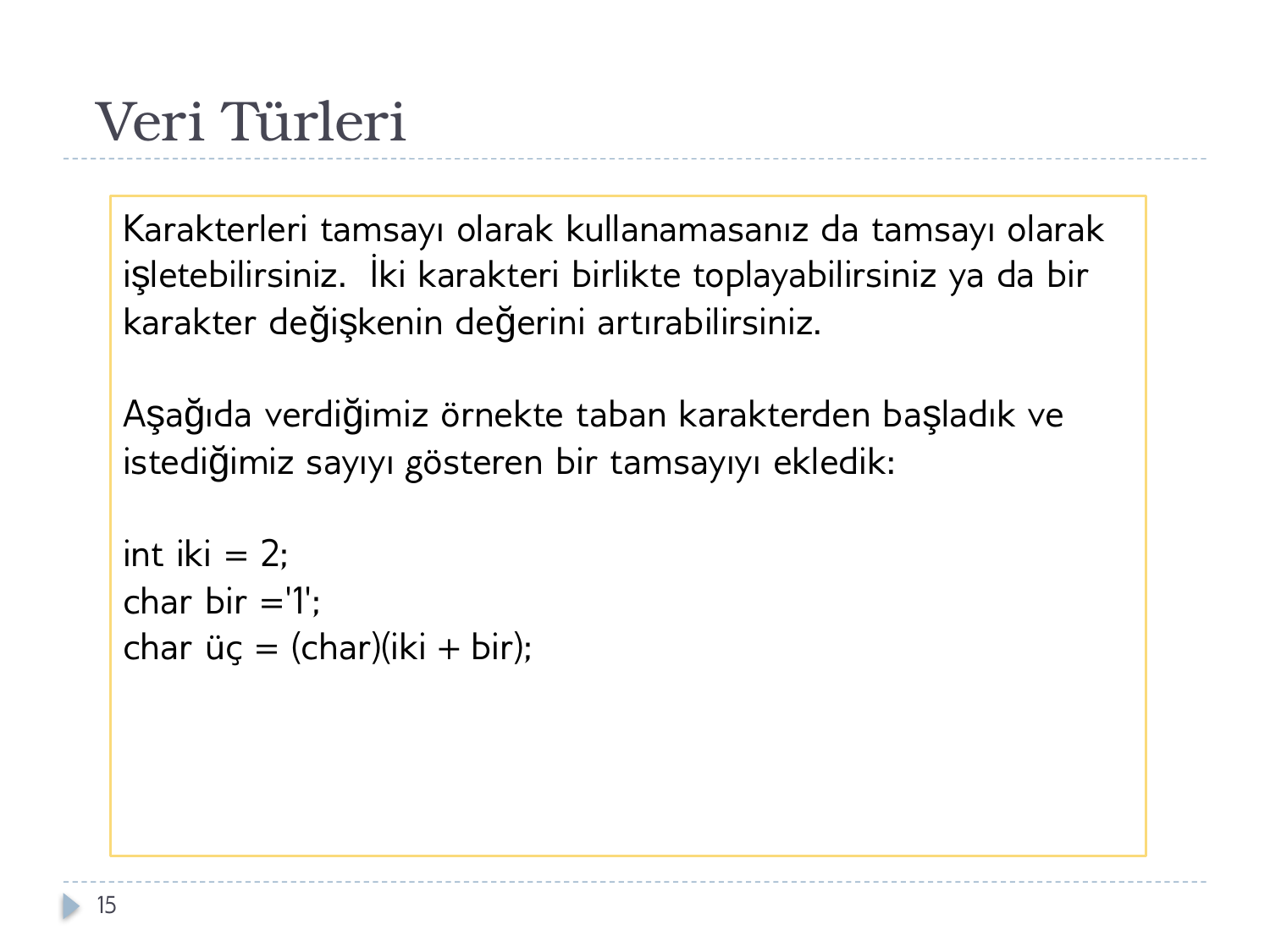

Değişken, sabit tanımlamaları gerçekleştirebilir
Veri Türleri
Karakterleri tamsayı olarak kullanamasanız da tamsayı olarak işletebilirsiniz.  İki karakteri birlikte toplayabilirsiniz ya da bir karakter değişkenin değerini artırabilirsiniz.

Aşağıda verdiğimiz örnekte taban karakterden başladık ve istediğimiz sayıyı gösteren bir tamsayıyı ekledik:

int iki = 2;
char bir ='1';
char üç = (char)(iki + bir);
15